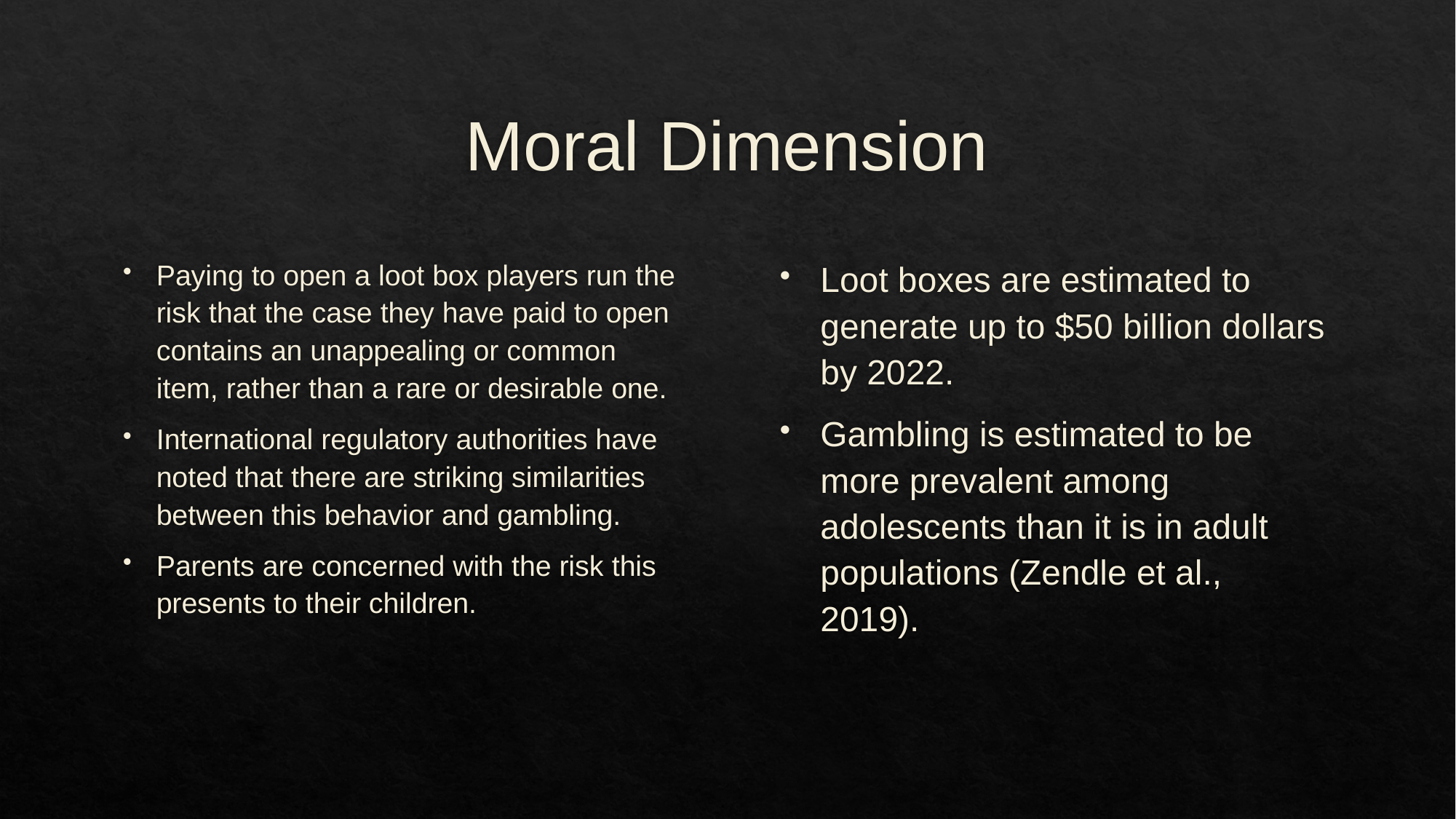

# Moral Dimension
Paying to open a loot box players run the risk that the case they have paid to open contains an unappealing or common item, rather than a rare or desirable one.
International regulatory authorities have noted that there are striking similarities between this behavior and gambling.
Parents are concerned with the risk this presents to their children.
Loot boxes are estimated to generate up to $50 billion dollars by 2022.
Gambling is estimated to be more prevalent among adolescents than it is in adult populations (Zendle et al., 2019).